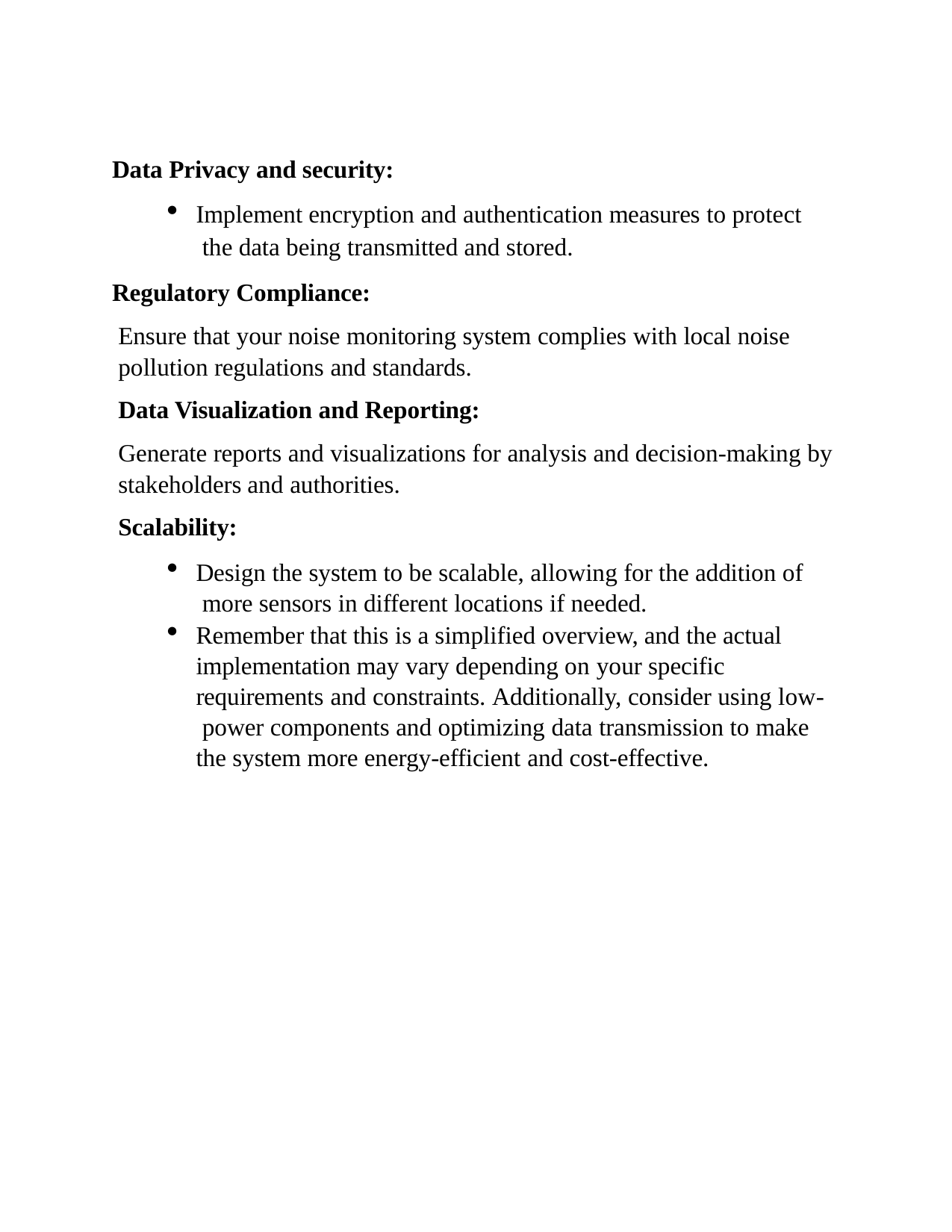

Data Privacy and security:
Implement encryption and authentication measures to protect  the data being transmitted and stored.
Regulatory Compliance:
Ensure that your noise monitoring system complies with local noise  pollution regulations and standards.
Data Visualization and Reporting:
Generate reports and visualizations for analysis and decision-making by  stakeholders and authorities.
Scalability:
Design the system to be scalable, allowing for the addition of  more sensors in different locations if needed.
Remember that this is a simplified overview, and the actual  implementation may vary depending on your specific  requirements and constraints. Additionally, consider using low-  power components and optimizing data transmission to make  the system more energy-efficient and cost-effective.